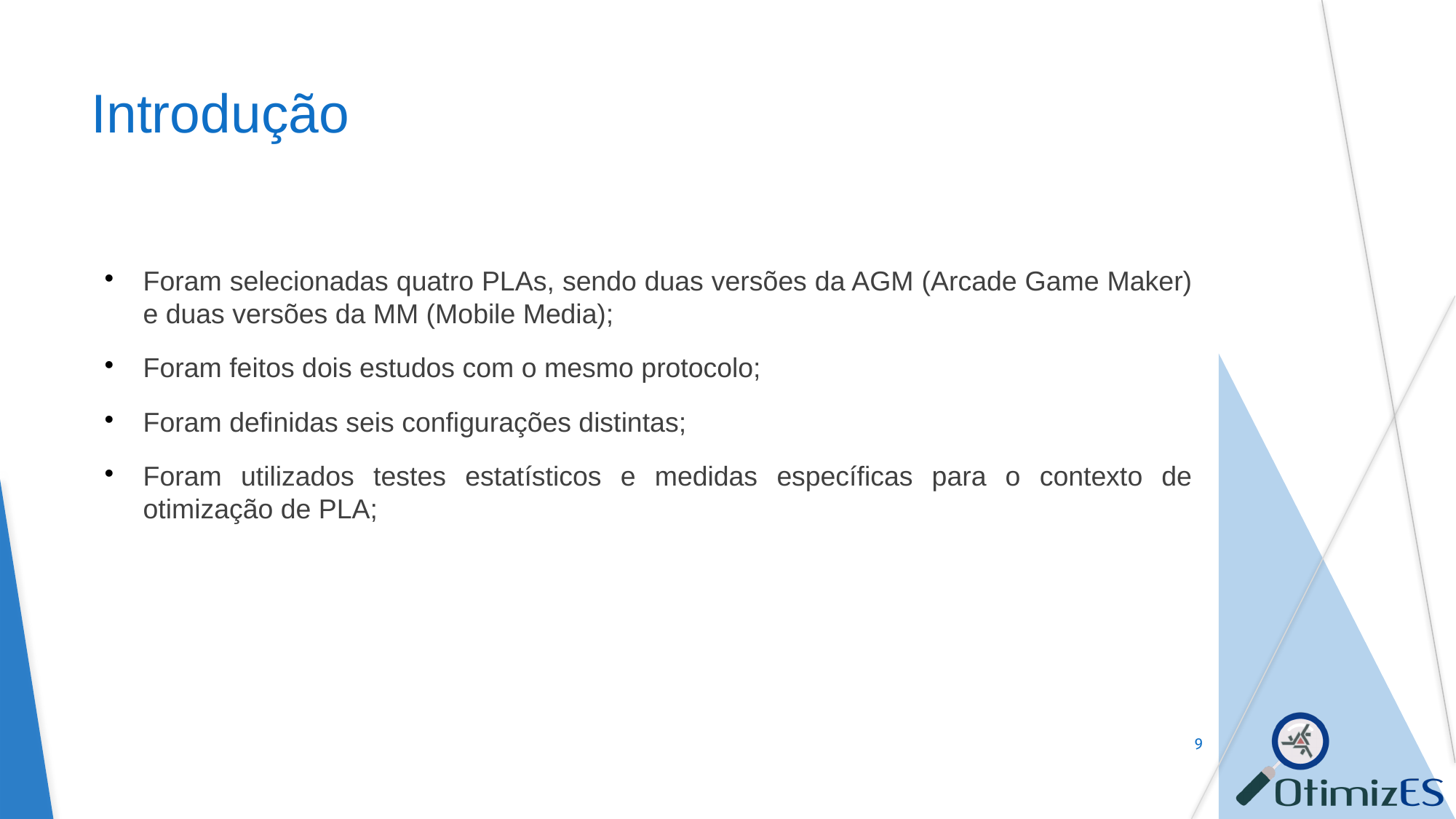

Introdução
Foram selecionadas quatro PLAs, sendo duas versões da AGM (Arcade Game Maker) e duas versões da MM (Mobile Media);
Foram feitos dois estudos com o mesmo protocolo;
Foram definidas seis configurações distintas;
Foram utilizados testes estatísticos e medidas específicas para o contexto de otimização de PLA;
9